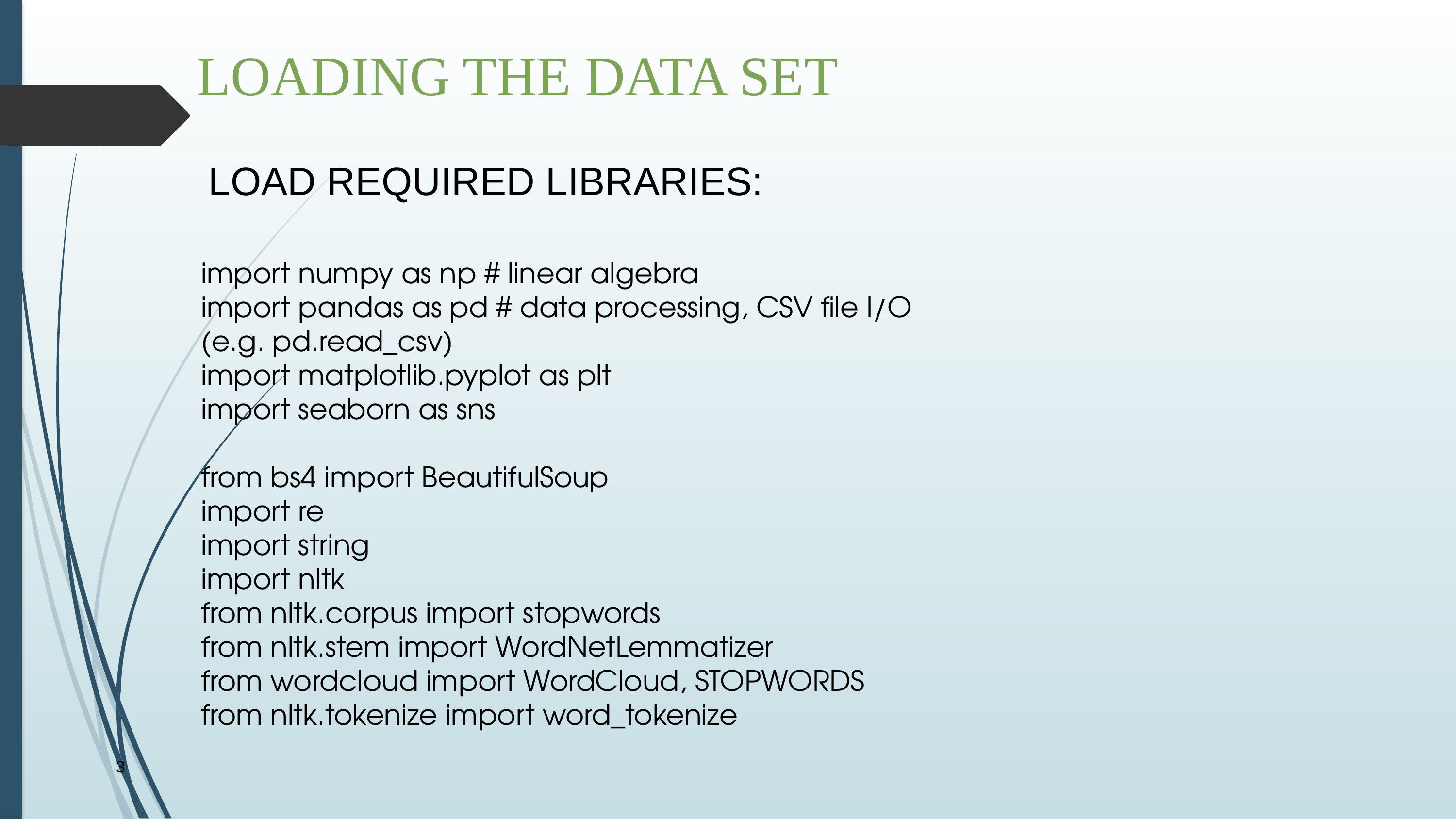

LOADING THE DATA SET
LOAD REQUIRED LIBRARIES:
import numpy as np # linear algebra
import pandas as pd # data processing, CSV file I/O (e.g. pd.read_csv)
import matplotlib.pyplot as plt
import seaborn as sns

from bs4 import BeautifulSoup
import re
import string
import nltk
from nltk.corpus import stopwords
from nltk.stem import WordNetLemmatizer
from wordcloud import WordCloud, STOPWORDS
from nltk.tokenize import word_tokenize
3